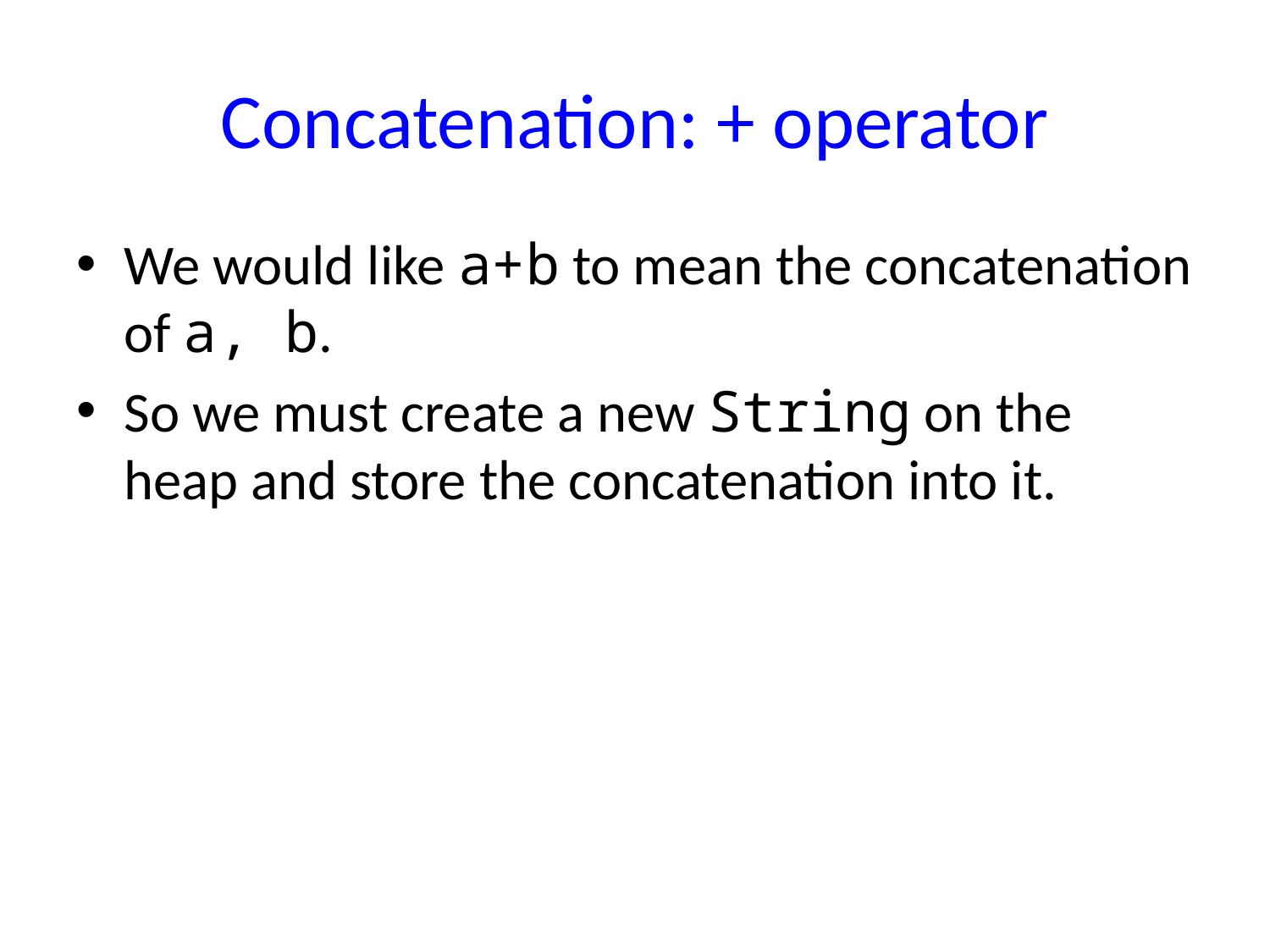

# Concatenation: + operator
We would like a+b to mean the concatenation of a, b.
So we must create a new String on the heap and store the concatenation into it.